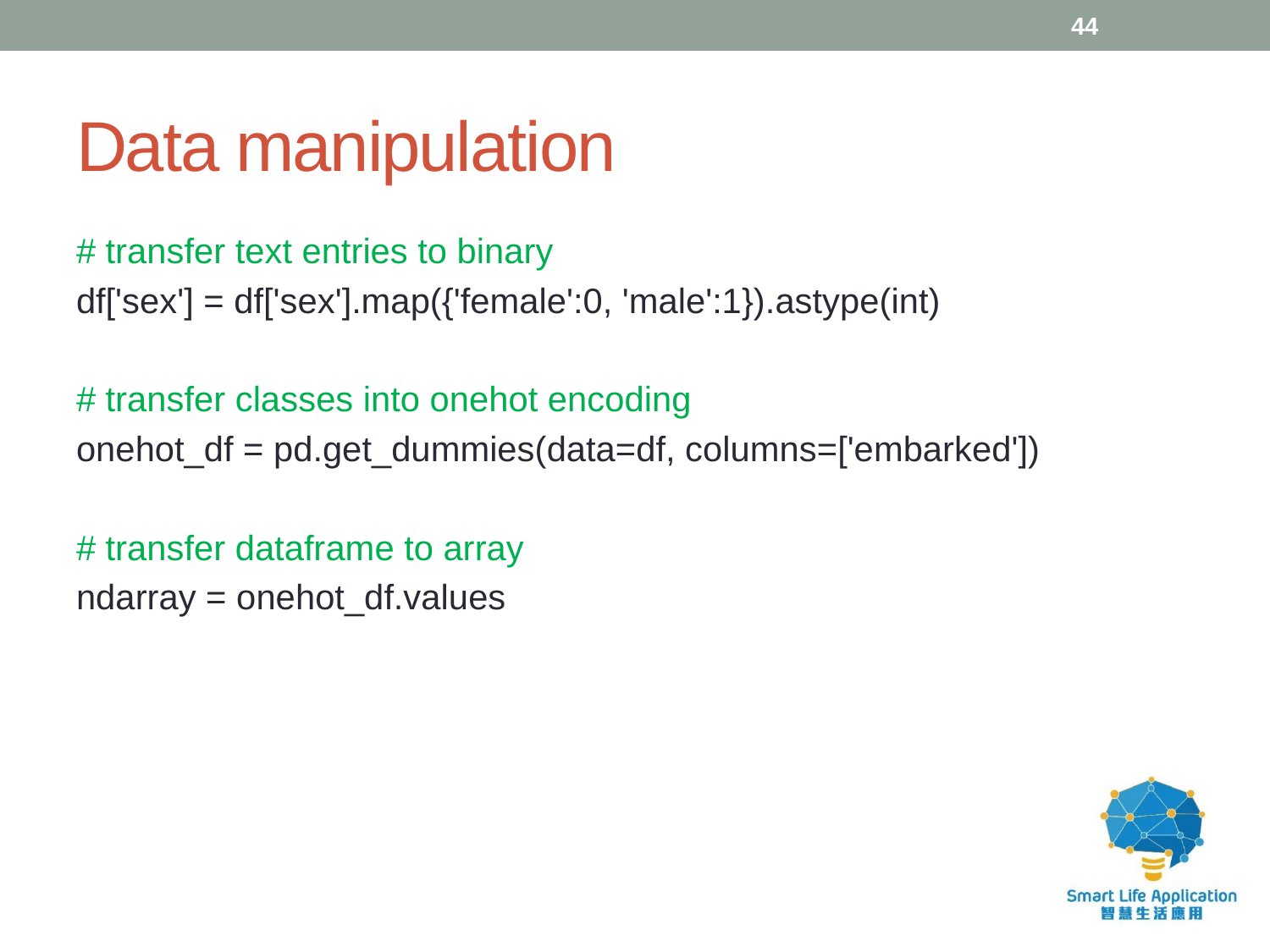

44
# Data manipulation
# transfer text entries to binary
df['sex'] = df['sex'].map({'female':0, 'male':1}).astype(int)

# transfer classes into onehot encoding
onehot_df = pd.get_dummies(data=df, columns=['embarked'])

# transfer dataframe to array
ndarray = onehot_df.values